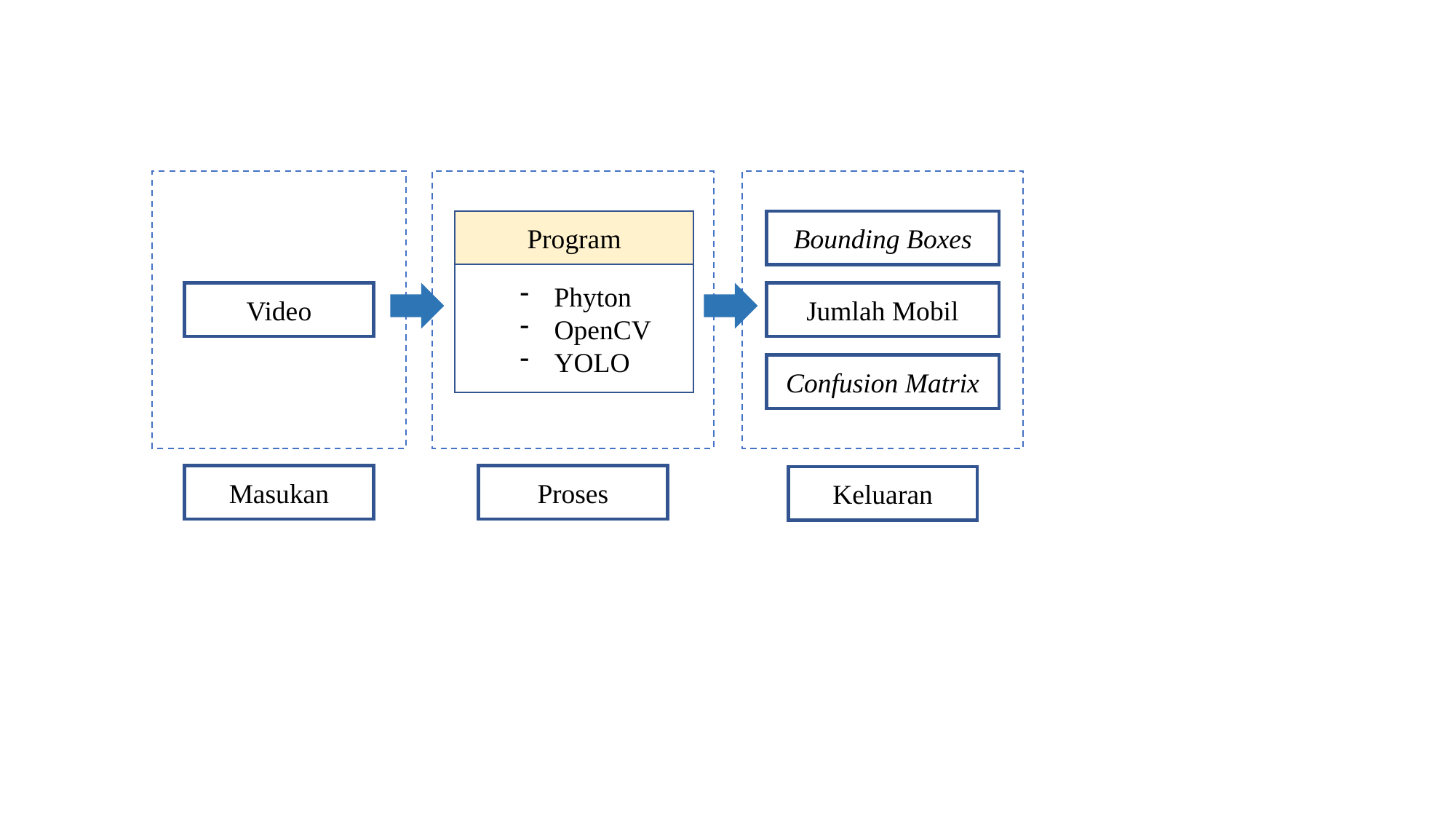

Program
Bounding Boxes
Phyton
OpenCV
YOLO

Video

Jumlah Mobil
Confusion Matrix
Masukan
Proses
Keluaran